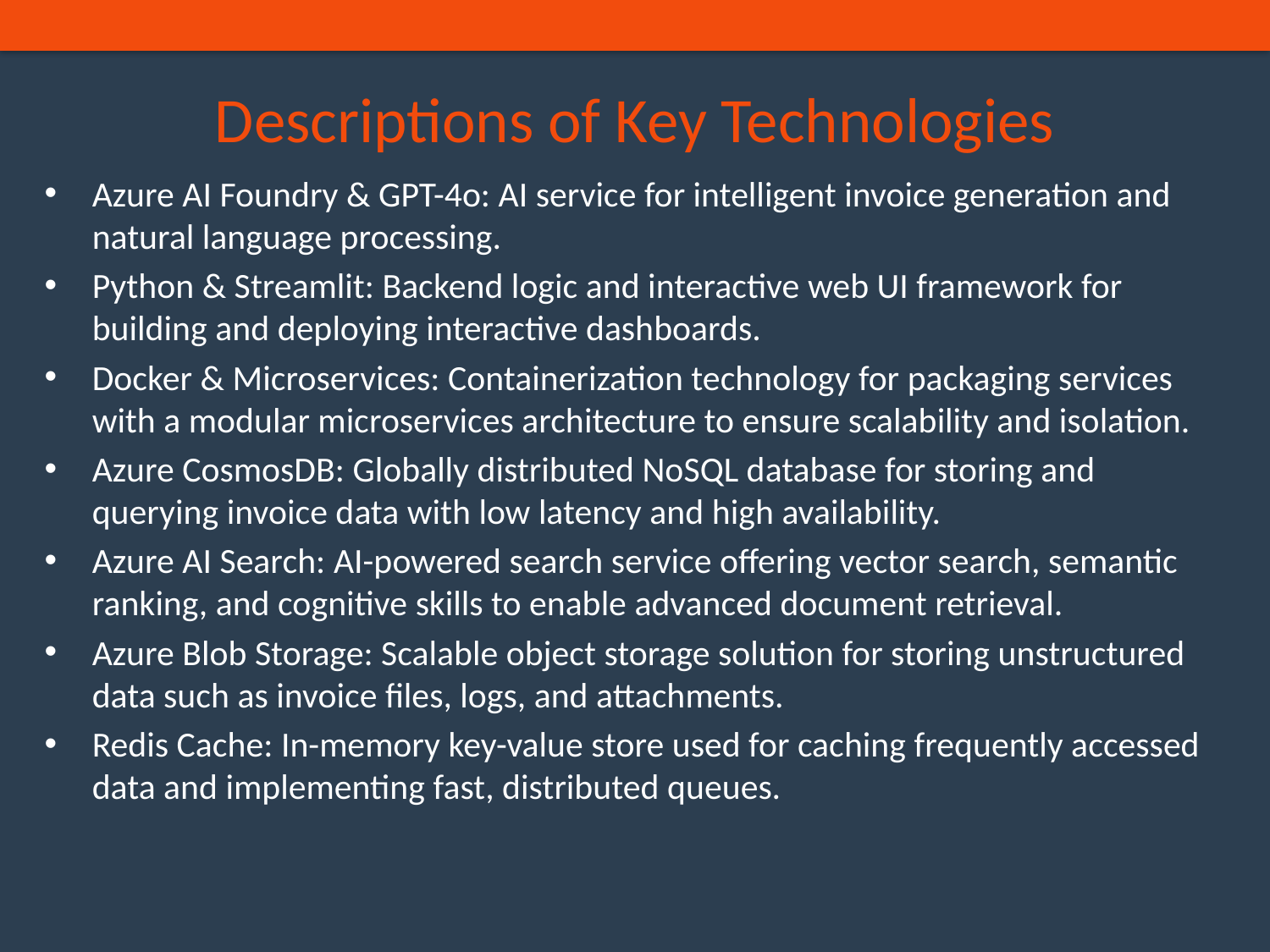

# Descriptions of Key Technologies
Azure AI Foundry & GPT-4o: AI service for intelligent invoice generation and natural language processing.
Python & Streamlit: Backend logic and interactive web UI framework for building and deploying interactive dashboards.
Docker & Microservices: Containerization technology for packaging services with a modular microservices architecture to ensure scalability and isolation.
Azure CosmosDB: Globally distributed NoSQL database for storing and querying invoice data with low latency and high availability.
Azure AI Search: AI-powered search service offering vector search, semantic ranking, and cognitive skills to enable advanced document retrieval.
Azure Blob Storage: Scalable object storage solution for storing unstructured data such as invoice files, logs, and attachments.
Redis Cache: In-memory key-value store used for caching frequently accessed data and implementing fast, distributed queues.